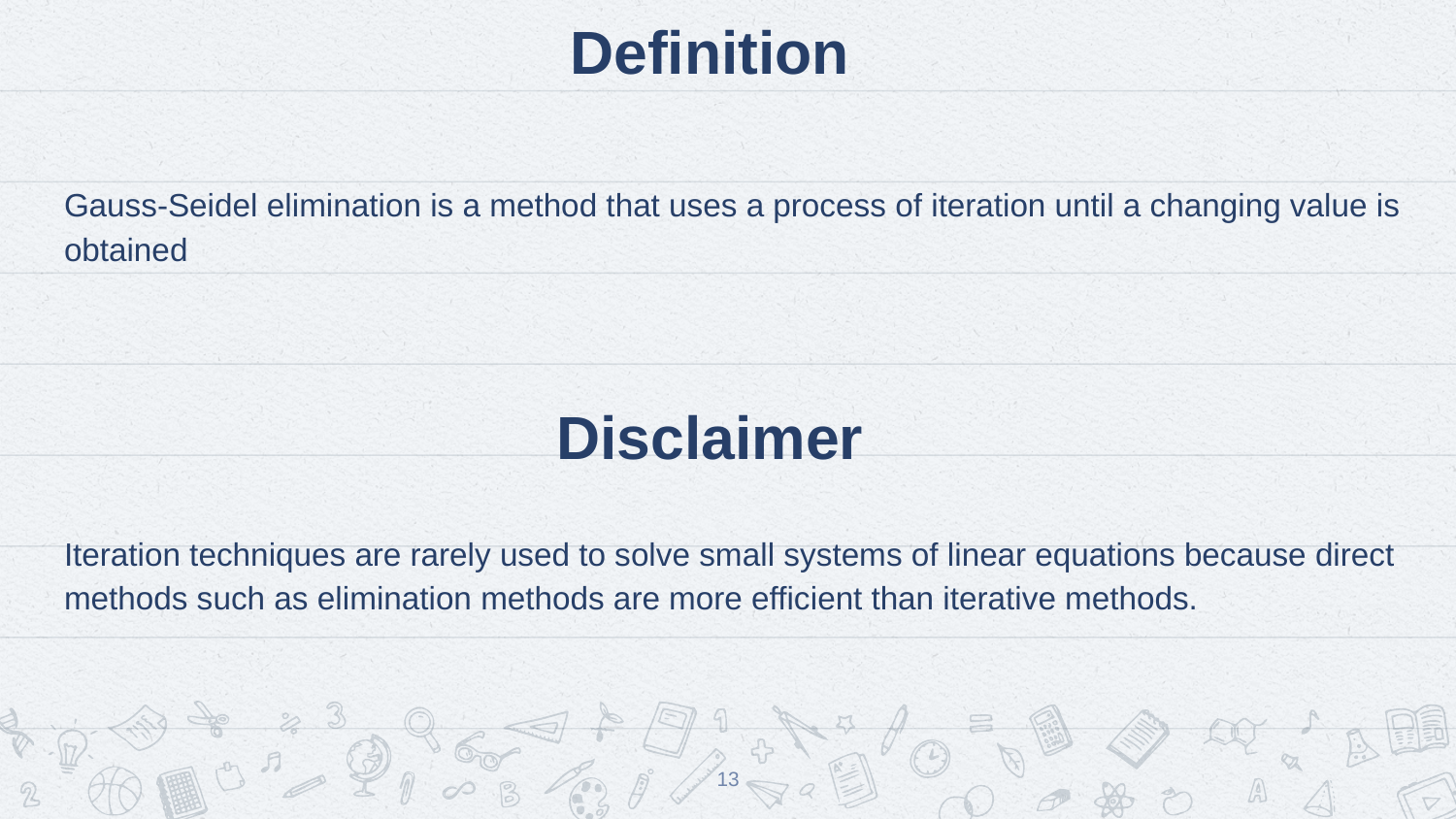

# Definition
Gauss-Seidel elimination is a method that uses a process of iteration until a changing value is obtained
Disclaimer
Iteration techniques are rarely used to solve small systems of linear equations because direct methods such as elimination methods are more efficient than iterative methods.
13